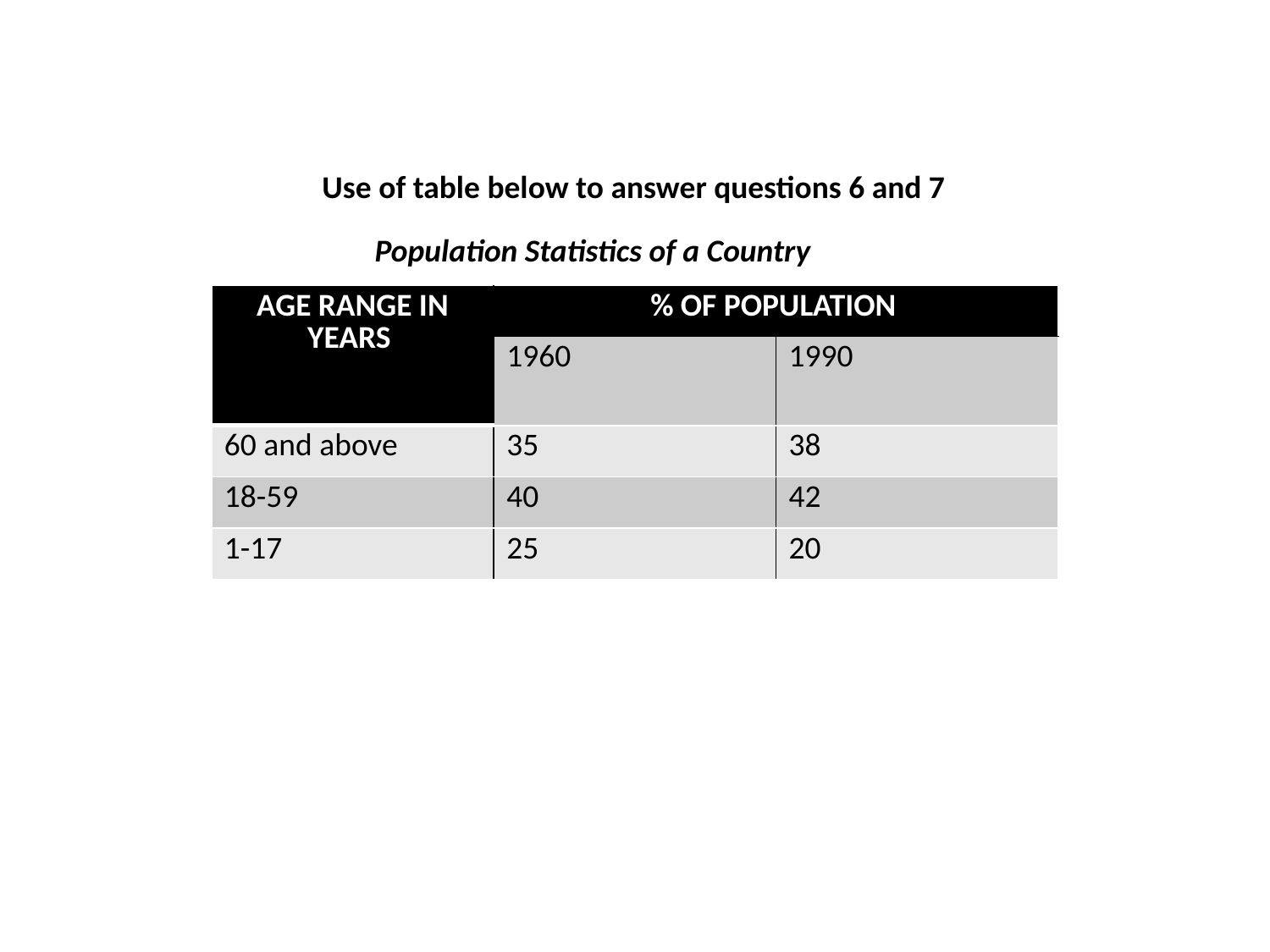

Use of table below to answer questions 6 and 7
Population Statistics of a Country
| AGE RANGE IN YEARS | % OF POPULATION |  |
| --- | --- | --- |
|  | 1960 | 1990 |
| 60 and above | 35 | 38 |
| 18-59 | 40 | 42 |
| 1-17 | 25 | 20 |